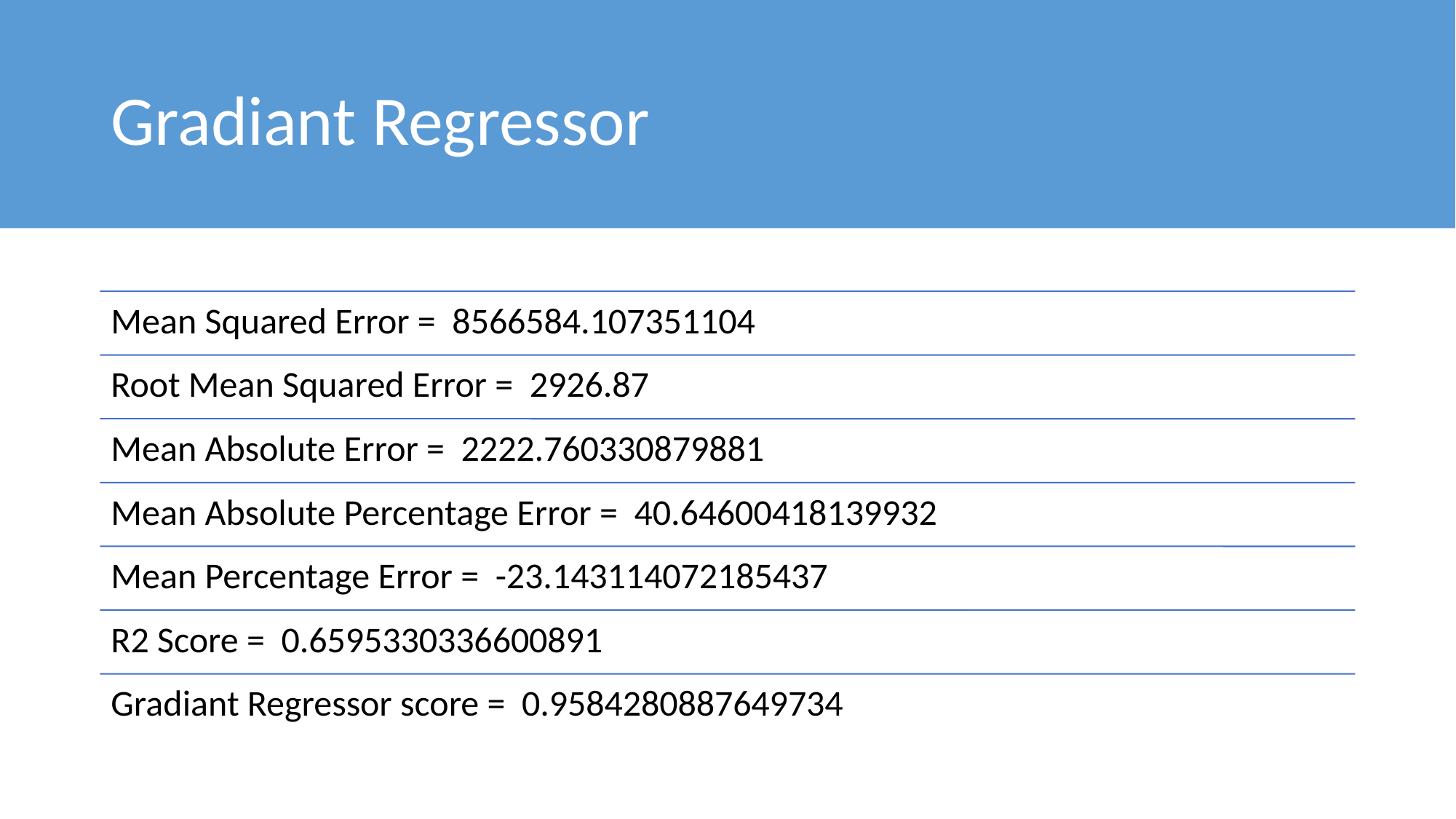

# Gradiant Regressor
Mean Squared Error =  8566584.107351104
Root Mean Squared Error =  2926.87
Mean Absolute Error =  2222.760330879881
Mean Absolute Percentage Error =  40.64600418139932
Mean Percentage Error =  -23.143114072185437
R2 Score =  0.6595330336600891
Gradiant Regressor score =  0.9584280887649734